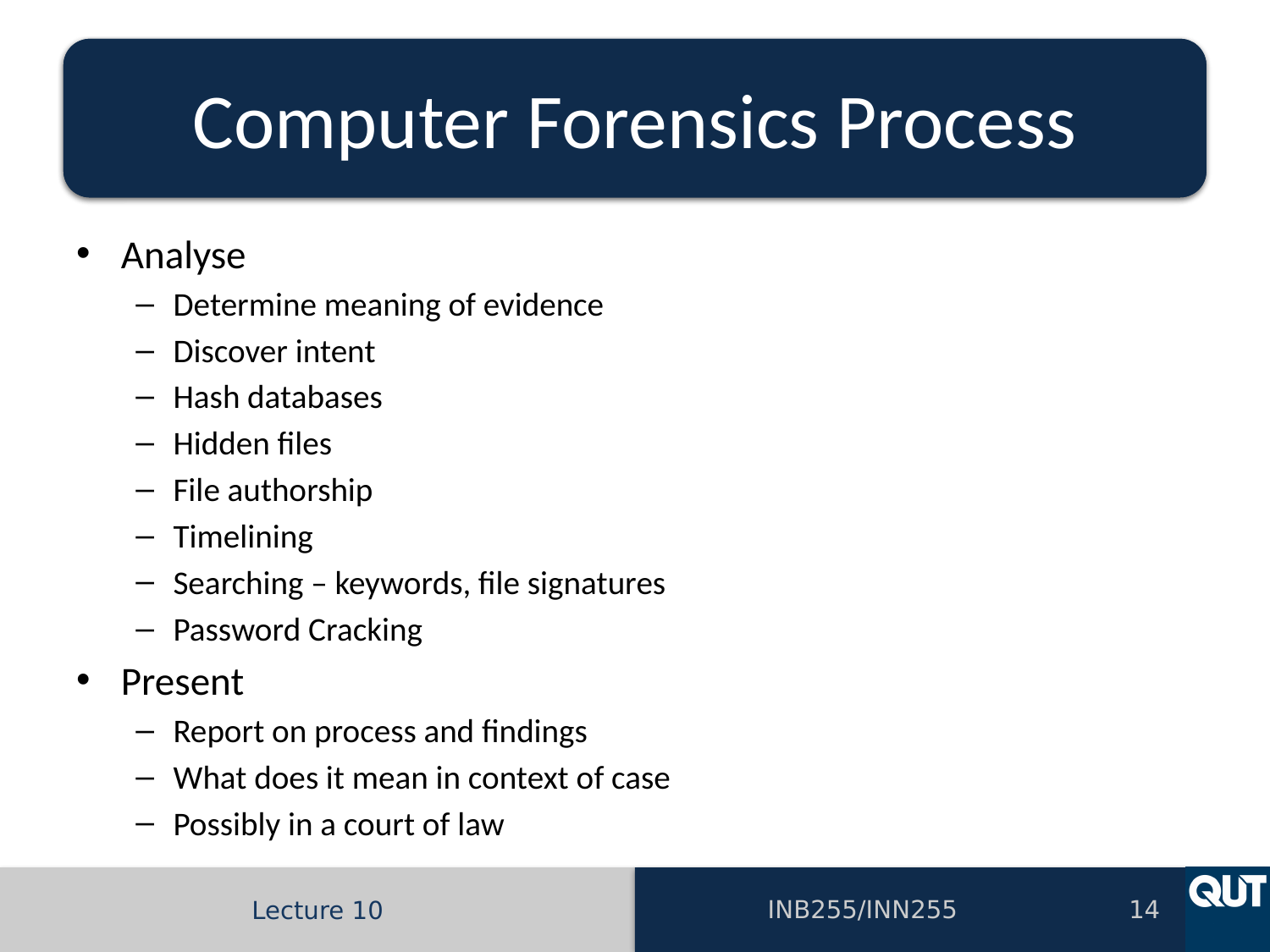

# Computer Forensics Process
Analyse
Determine meaning of evidence
Discover intent
Hash databases
Hidden files
File authorship
Timelining
Searching – keywords, file signatures
Password Cracking
Present
Report on process and findings
What does it mean in context of case
Possibly in a court of law
Lecture 10